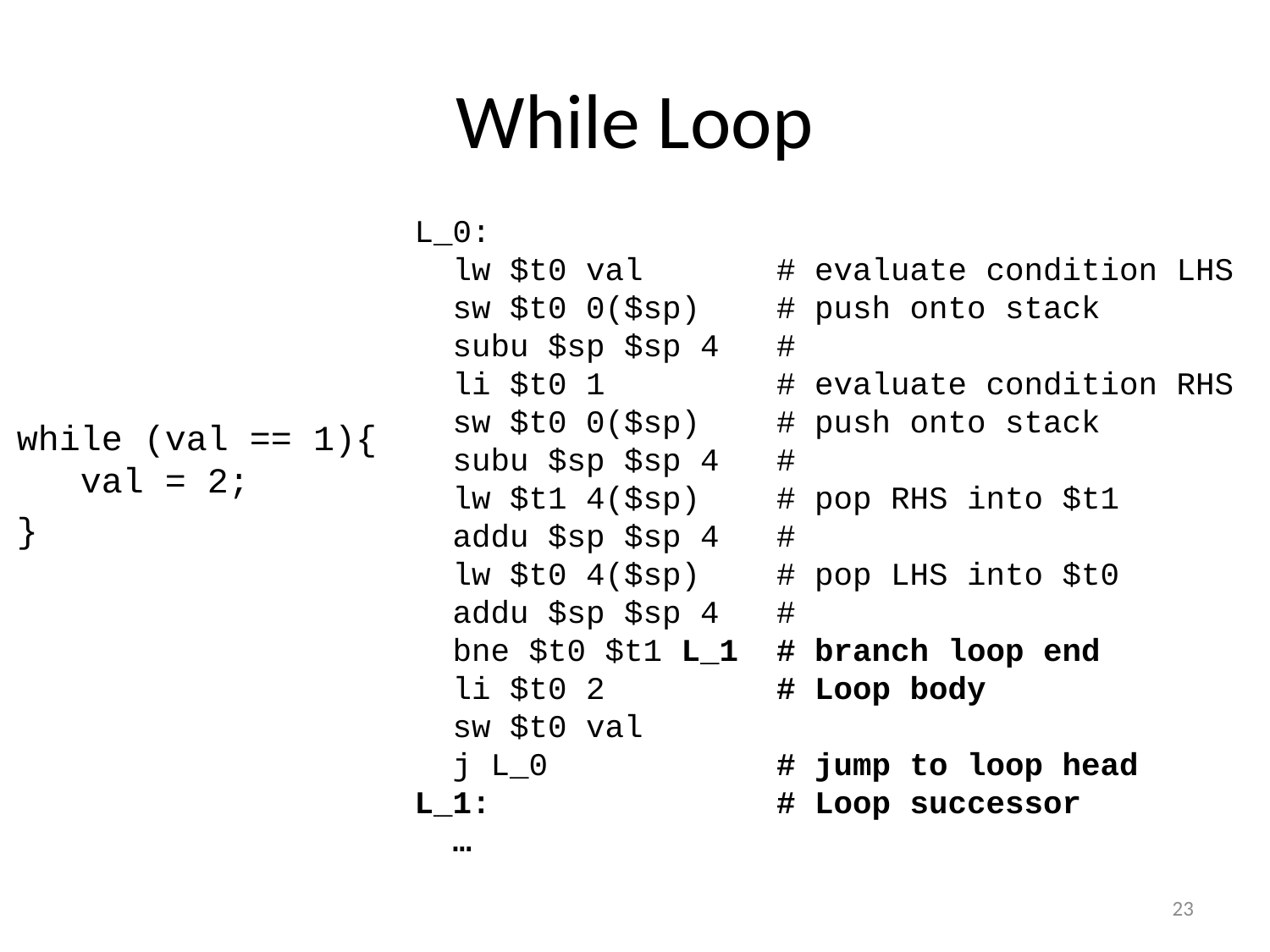

# While Loop
L_0:
  lw $t0 val       # evaluate condition LHS
  sw $t0 0($sp)    # push onto stack
  subu $sp $sp 4   #
  li $t0 1         # evaluate condition RHS
  sw $t0 0($sp)    # push onto stack
  subu $sp $sp 4   #
  lw $t1 4($sp)    # pop RHS into $t1
  addu $sp $sp 4   #
  lw $t0 4($sp)    # pop LHS into $t0
  addu $sp $sp 4   #
  bne $t0 $t1 L_1  # branch loop end
  li $t0 2         # Loop body
  sw $t0 val
  j L_0            # jump to loop head
L_1:               # Loop successor
  …

while (val == 1){
   val = 2;
}
23